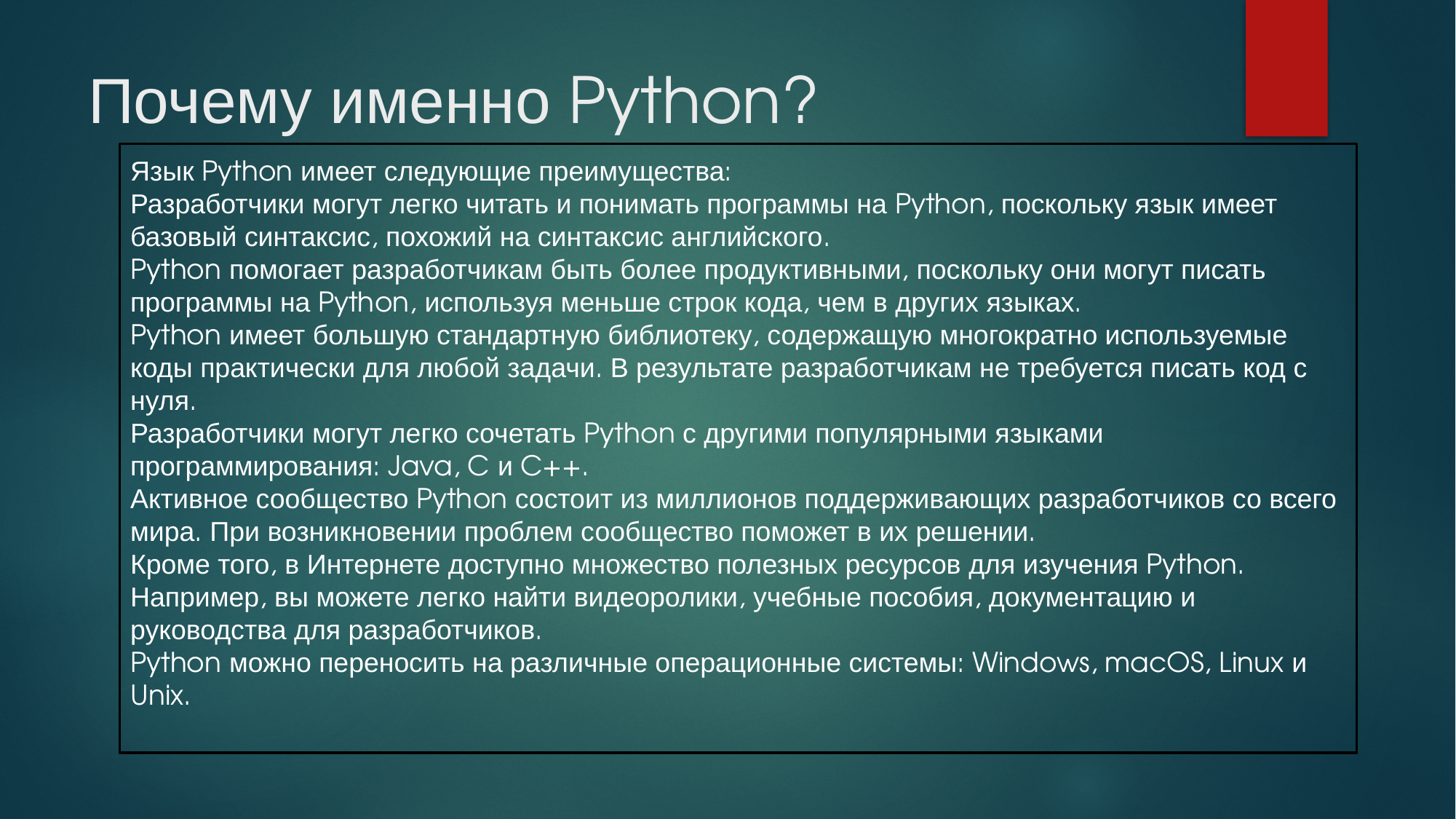

# Почему именно Python?
Язык Python имеет следующие преимущества:
Разработчики могут легко читать и понимать программы на Python, поскольку язык имеет базовый синтаксис, похожий на синтаксис английского.
Python помогает разработчикам быть более продуктивными, поскольку они могут писать программы на Python, используя меньше строк кода, чем в других языках.
Python имеет большую стандартную библиотеку, содержащую многократно используемые коды практически для любой задачи. В результате разработчикам не требуется писать код с нуля.
Разработчики могут легко сочетать Python с другими популярными языками программирования: Java, C и C++.
Активное сообщество Python состоит из миллионов поддерживающих разработчиков со всего мира. При возникновении проблем сообщество поможет в их решении.
Кроме того, в Интернете доступно множество полезных ресурсов для изучения Python. Например, вы можете легко найти видеоролики, учебные пособия, документацию и руководства для разработчиков.
Python можно переносить на различные операционные системы: Windows, macOS, Linux и Unix.